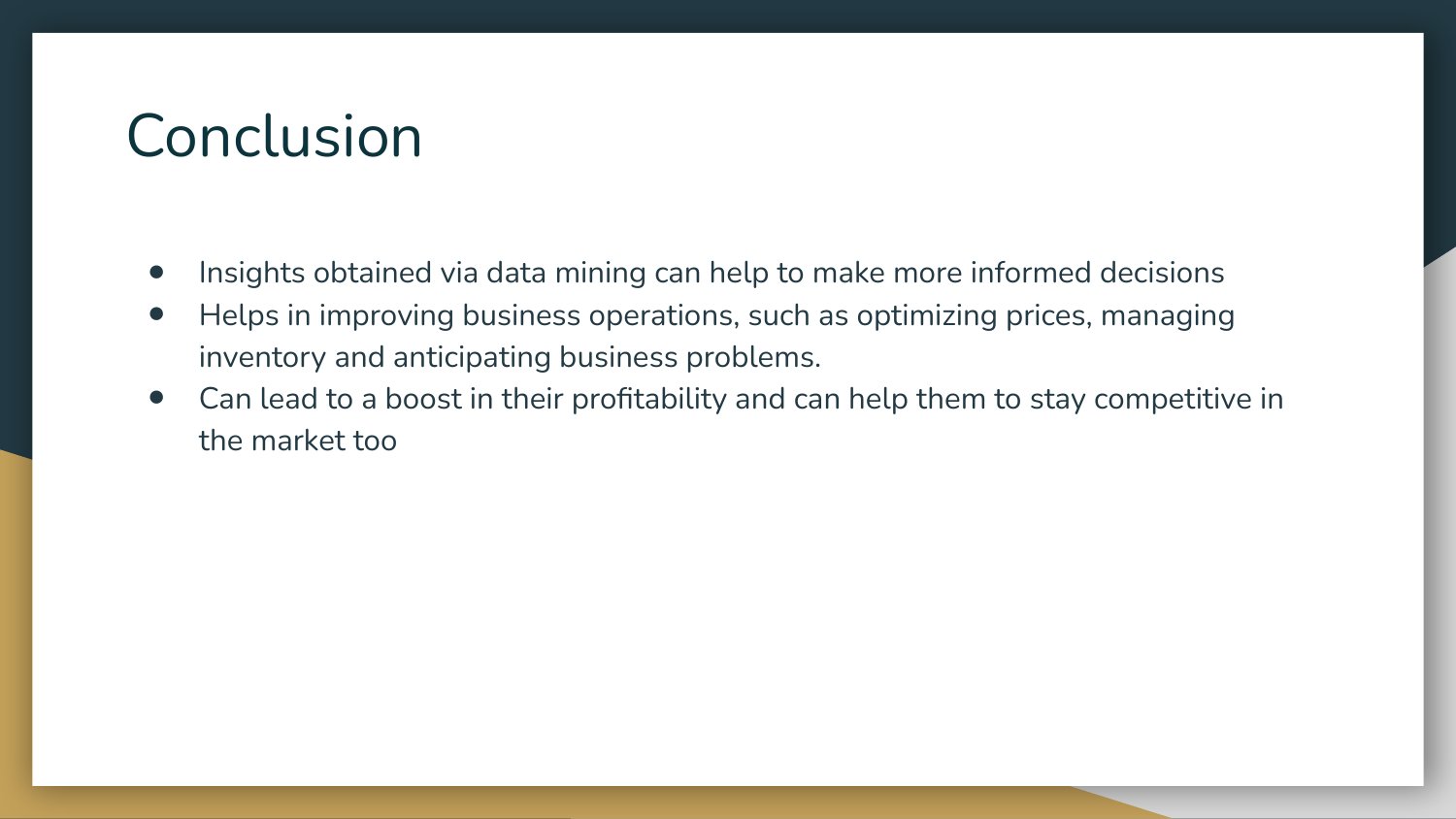

# Conclusion
Insights obtained via data mining can help to make more informed decisions
Helps in improving business operations, such as optimizing prices, managing inventory and anticipating business problems.
Can lead to a boost in their profitability and can help them to stay competitive in the market too